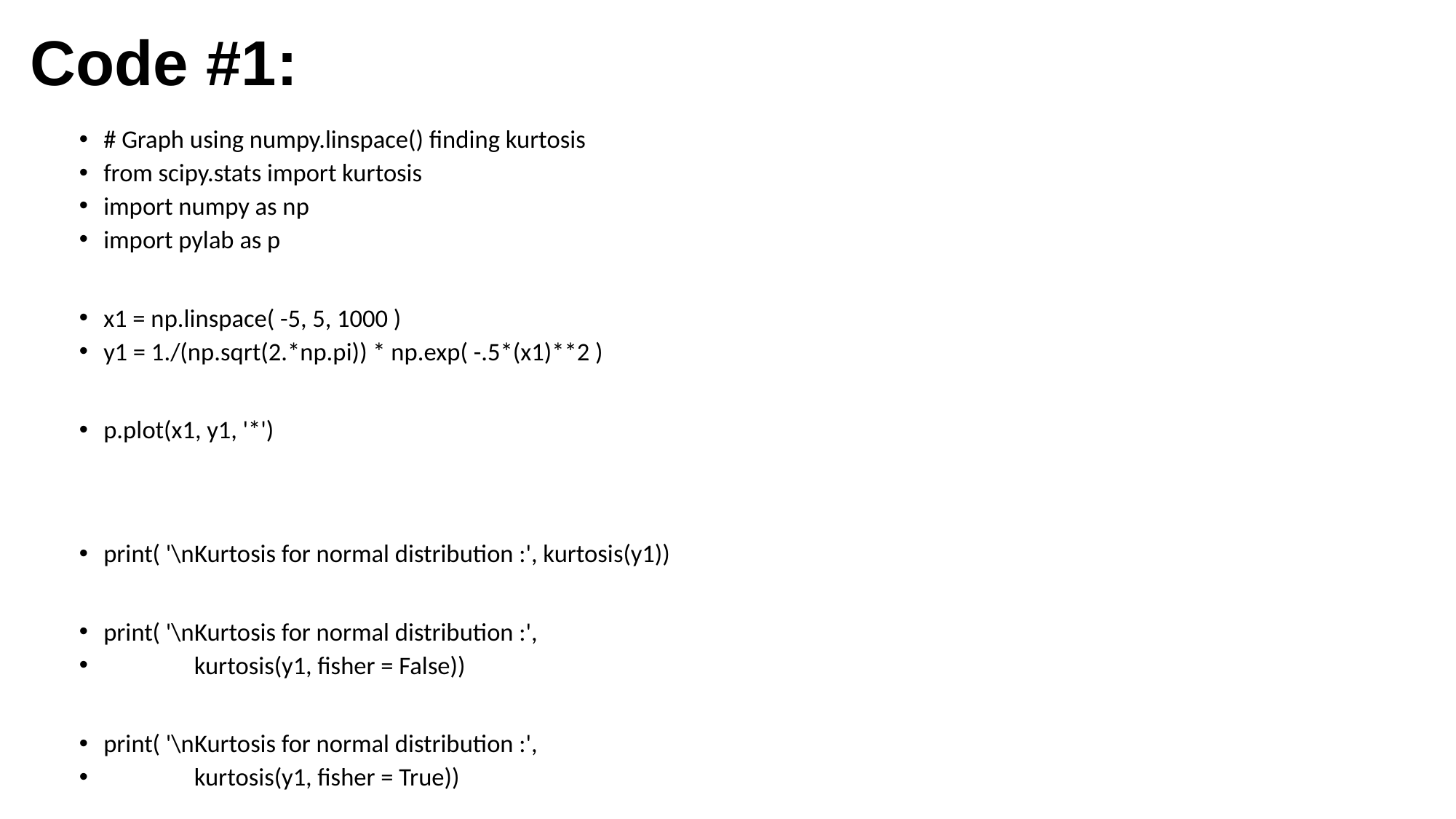

# Code #1:
# Graph using numpy.linspace() finding kurtosis
from scipy.stats import kurtosis
import numpy as np
import pylab as p

x1 = np.linspace( -5, 5, 1000 )
y1 = 1./(np.sqrt(2.*np.pi)) * np.exp( -.5*(x1)**2 )

p.plot(x1, y1, '*')

print( '\nKurtosis for normal distribution :', kurtosis(y1))

print( '\nKurtosis for normal distribution :',
	kurtosis(y1, fisher = False))

print( '\nKurtosis for normal distribution :',
	kurtosis(y1, fisher = True))